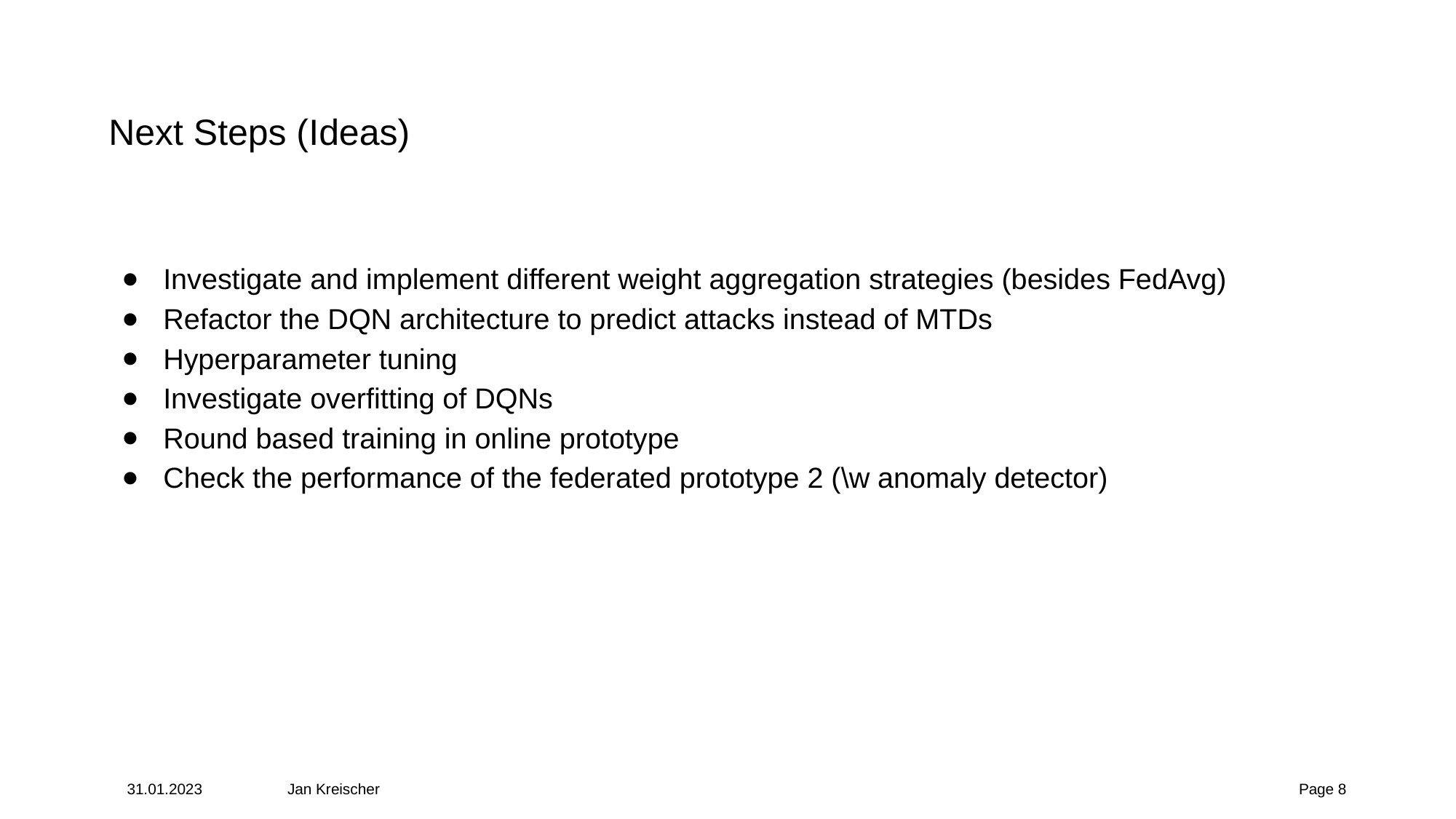

# Next Steps (Ideas)

Investigate and implement different weight aggregation strategies (besides FedAvg)
Refactor the DQN architecture to predict attacks instead of MTDs
Hyperparameter tuning
Investigate overfitting of DQNs
Round based training in online prototype
Check the performance of the federated prototype 2 (\w anomaly detector)

31.01.2023
Jan Kreischer
Page 8